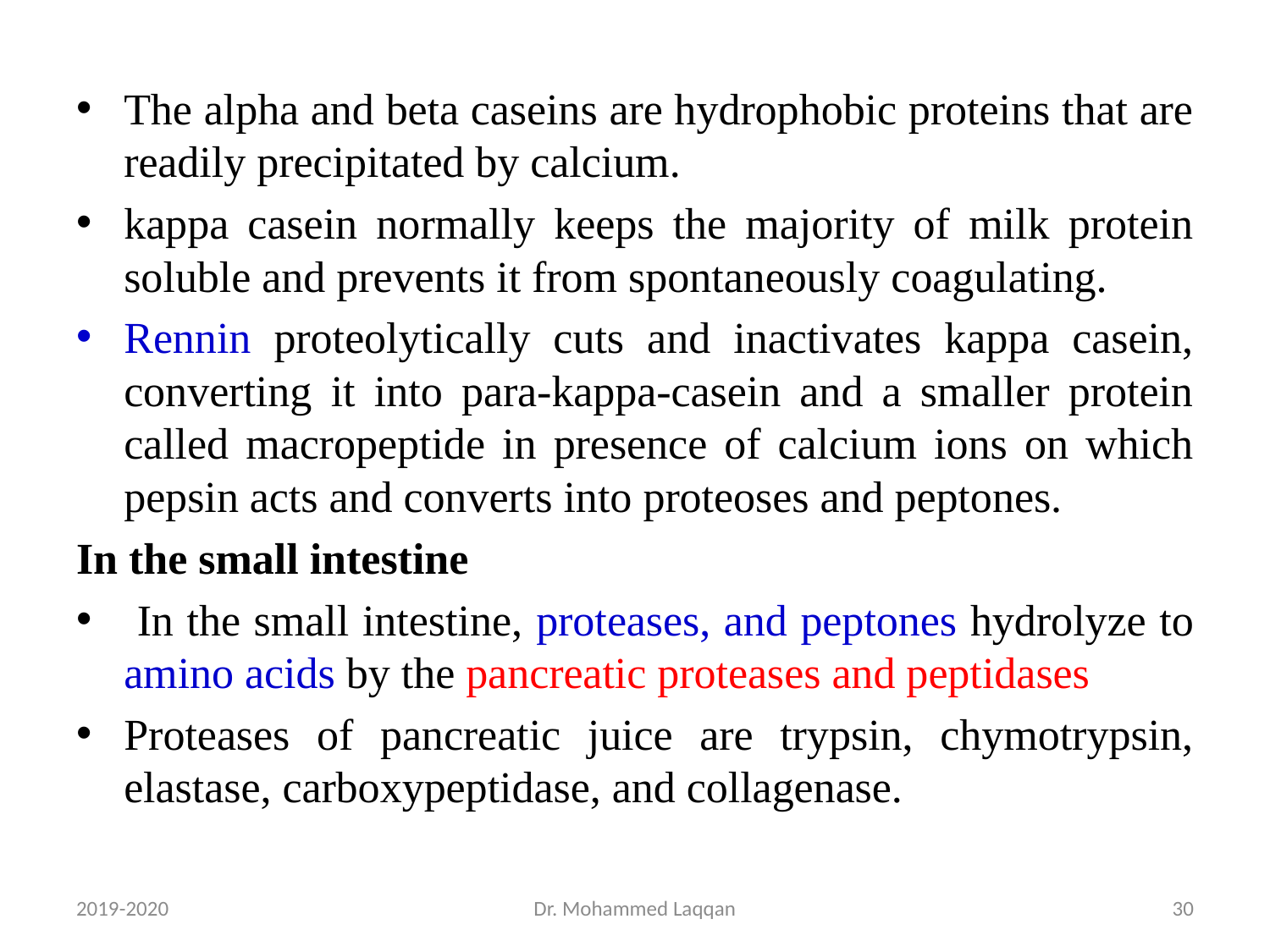

The alpha and beta caseins are hydrophobic proteins that are readily precipitated by calcium.
kappa casein normally keeps the majority of milk protein soluble and prevents it from spontaneously coagulating.
Rennin proteolytically cuts and inactivates kappa casein, converting it into para-kappa-casein and a smaller protein called macropeptide in presence of calcium ions on which pepsin acts and converts into proteoses and peptones.
In the small intestine
 In the small intestine, proteases, and peptones hydrolyze to amino acids by the pancreatic proteases and peptidases
Proteases of pancreatic juice are trypsin, chymotrypsin, elastase, carboxypeptidase, and collagenase.
2019-2020
Dr. Mohammed Laqqan
30